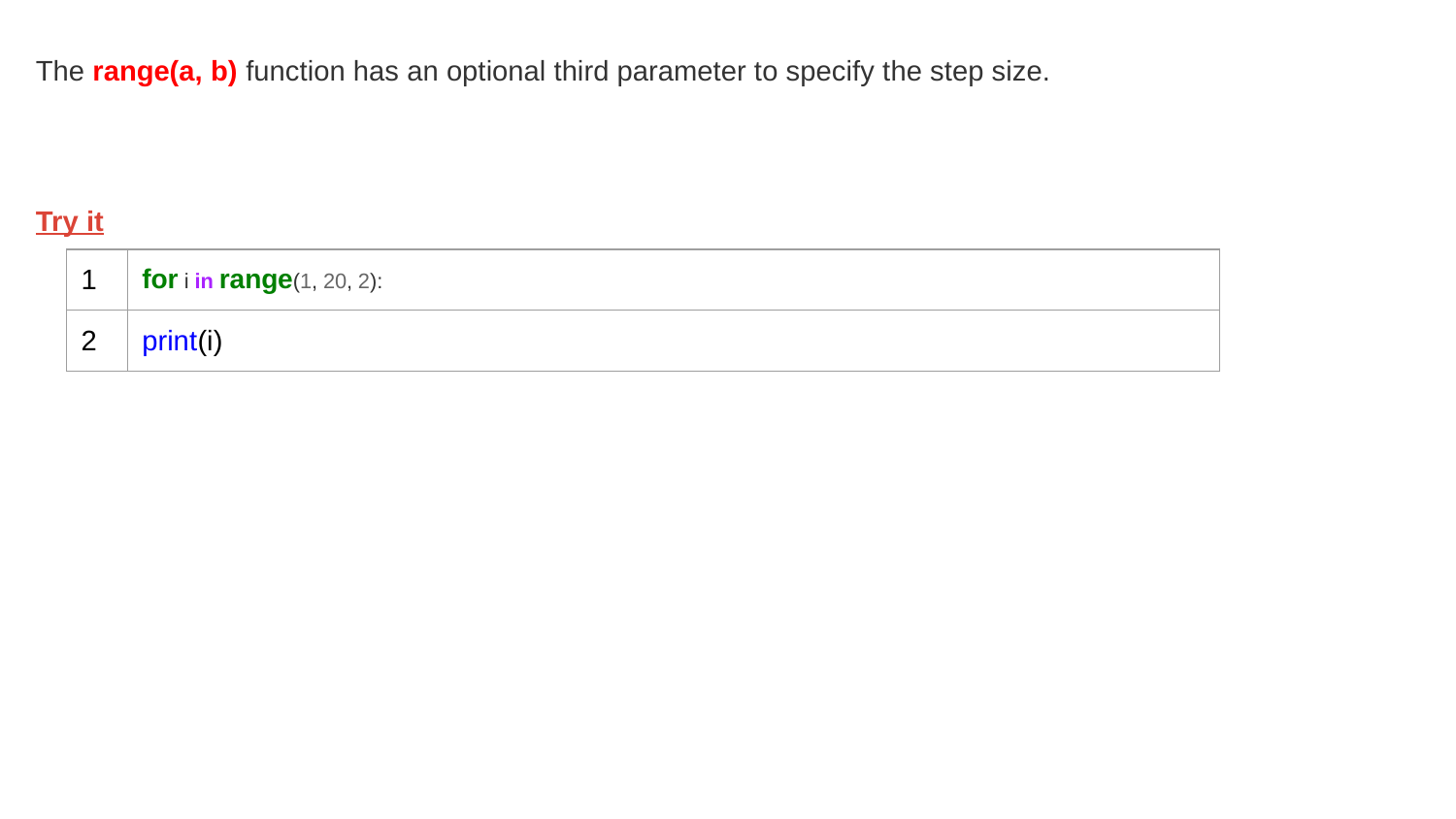

The range(a, b) function has an optional third parameter to specify the step size.

Try it

| 1 | for i in range(1, 20, 2): |
| --- | --- |
| 2 | print(i) |